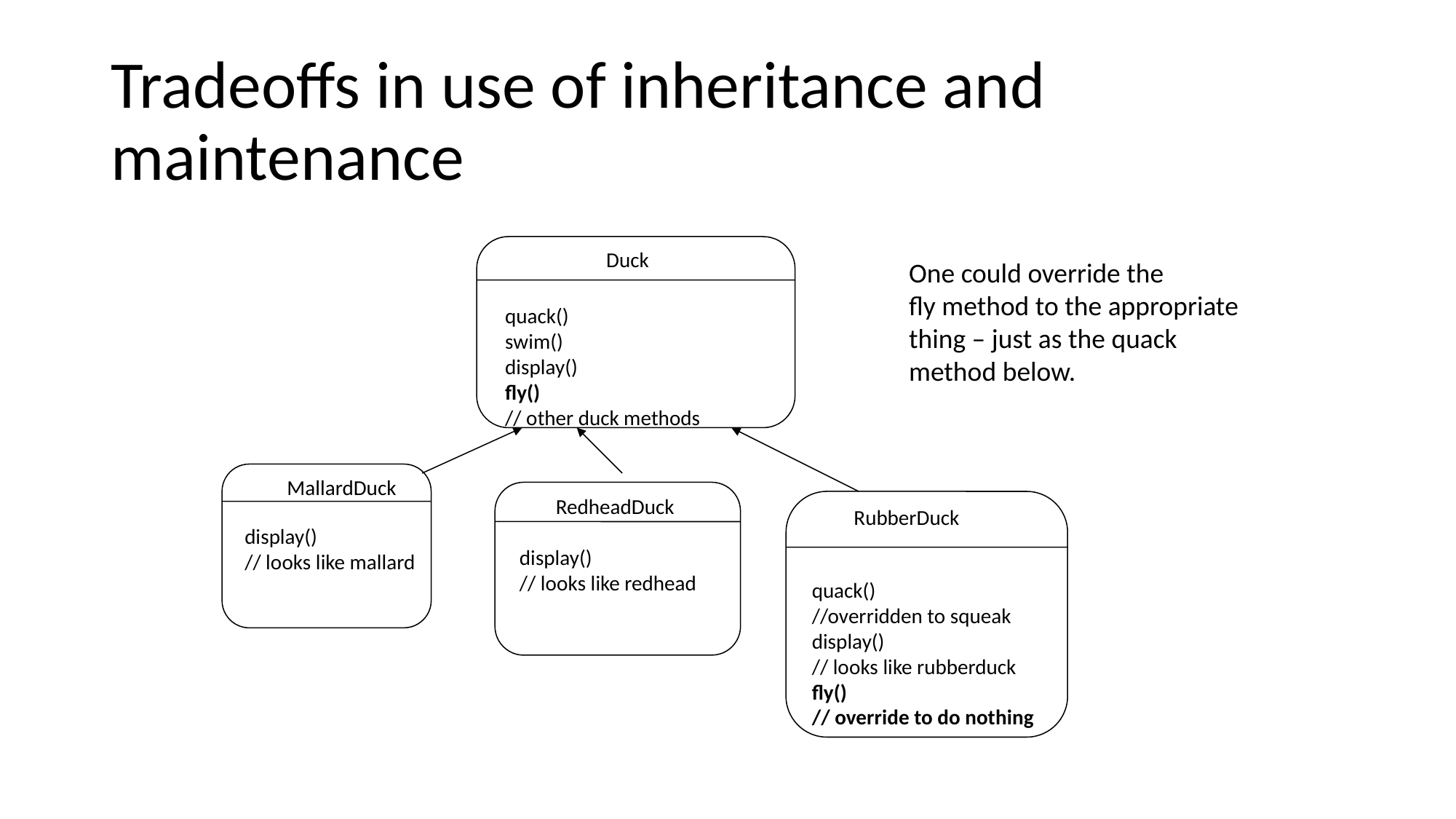

# Tradeoffs in use of inheritance and maintenance

Duck

quack()
swim()
display()
fly()
// other duck methods
One could override the
fly method to the appropriate
thing – just as the quack
method below.

MallardDuck

display()
// looks like mallard

RedheadDuck

display()
// looks like redhead

RubberDuck

quack()
//overridden to squeak
display()
// looks like rubberduck
fly()
// override to do nothing